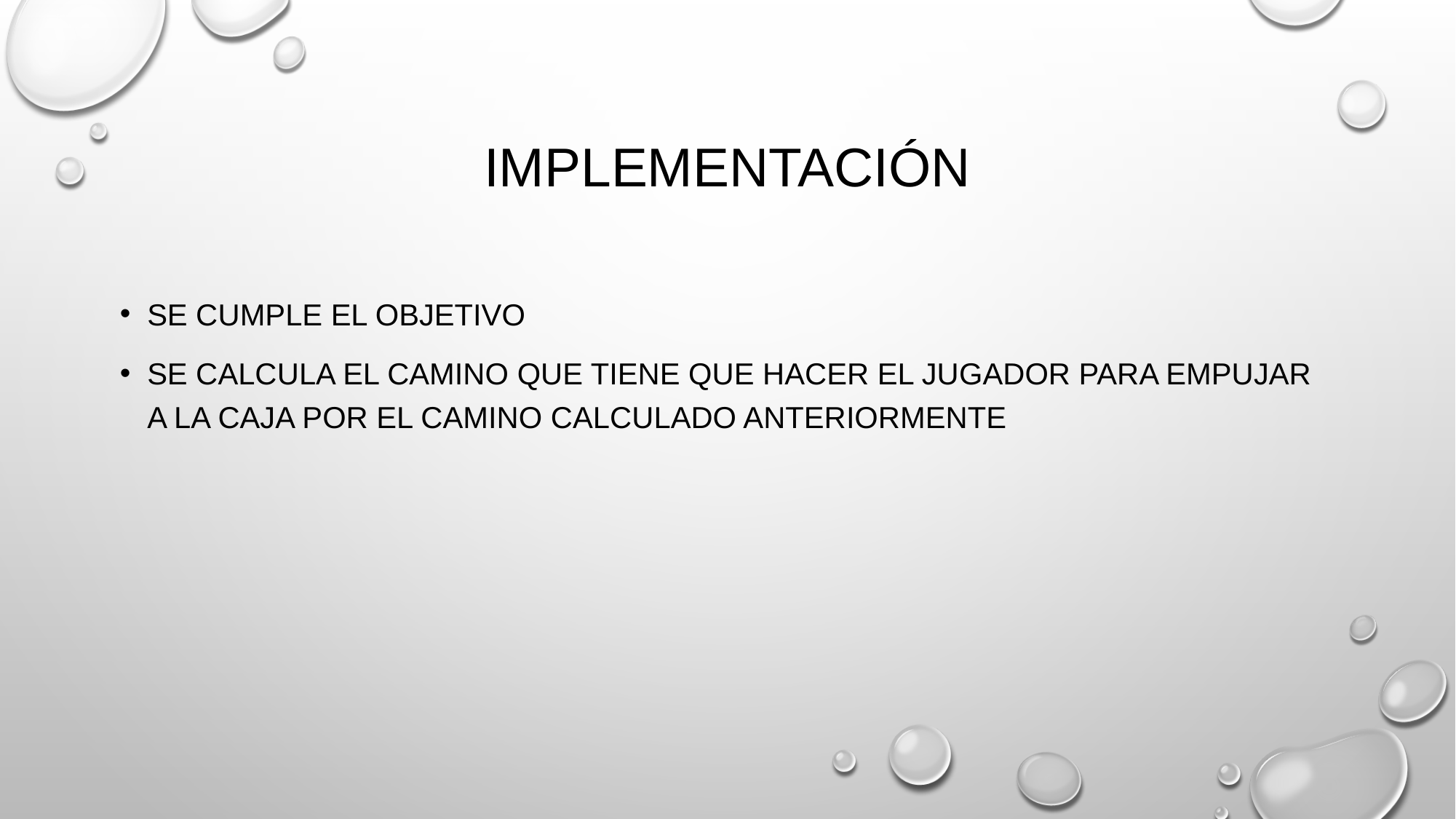

# Implementación
Se cumple el objetivo
Se calcula el camino que tiene que hacer el jugador para empujar a la caja por el camino calculado anteriormente